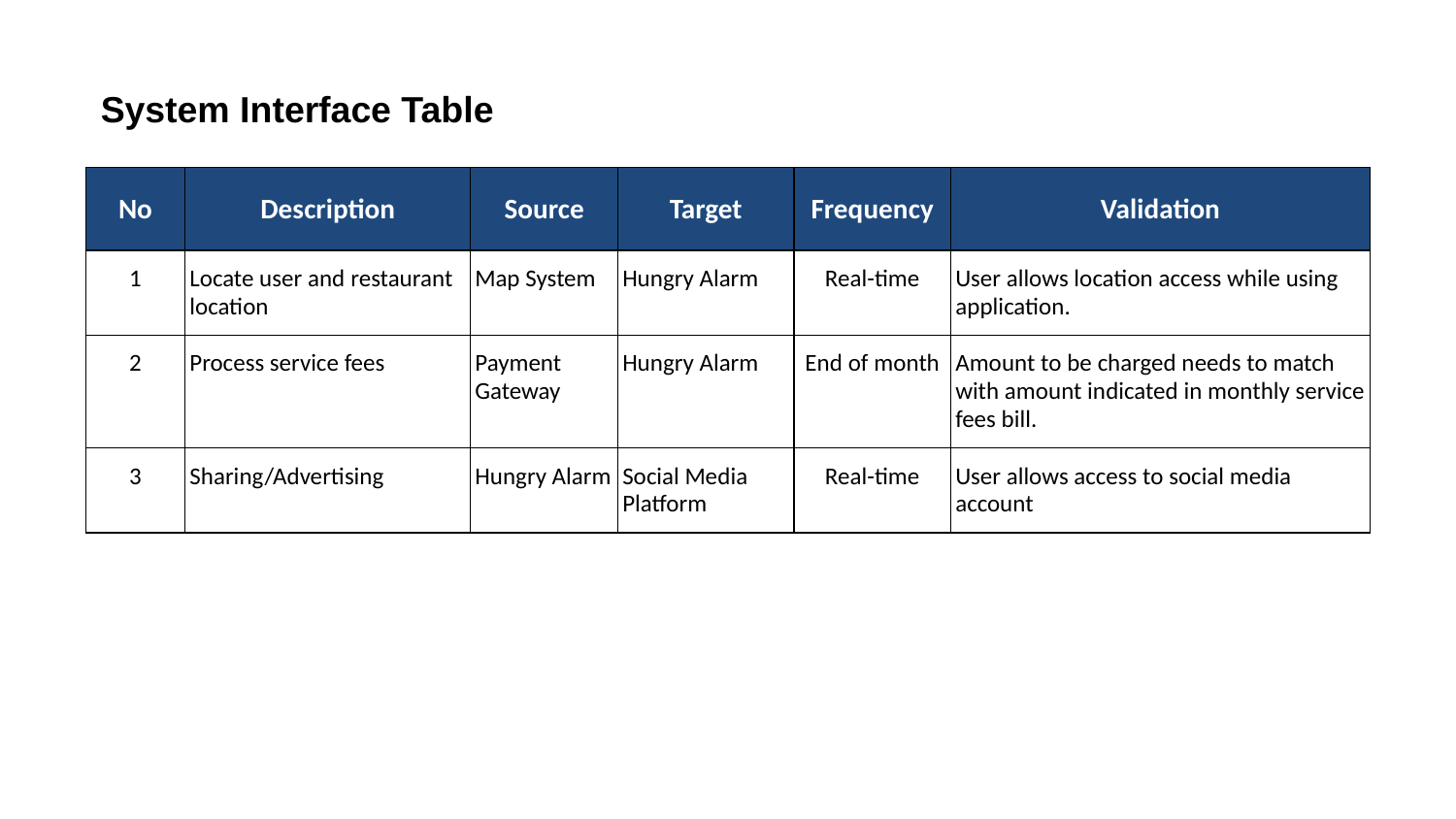

System Interface Table
| No | Description | Source | Target | Frequency | Validation |
| --- | --- | --- | --- | --- | --- |
| 1 | Locate user and restaurant location | Map System | Hungry Alarm | Real-time | User allows location access while using application. |
| 2 | Process service fees | Payment Gateway | Hungry Alarm | End of month | Amount to be charged needs to match with amount indicated in monthly service fees bill. |
| 3 | Sharing/Advertising | Hungry Alarm | Social Media Platform | Real-time | User allows access to social media account |